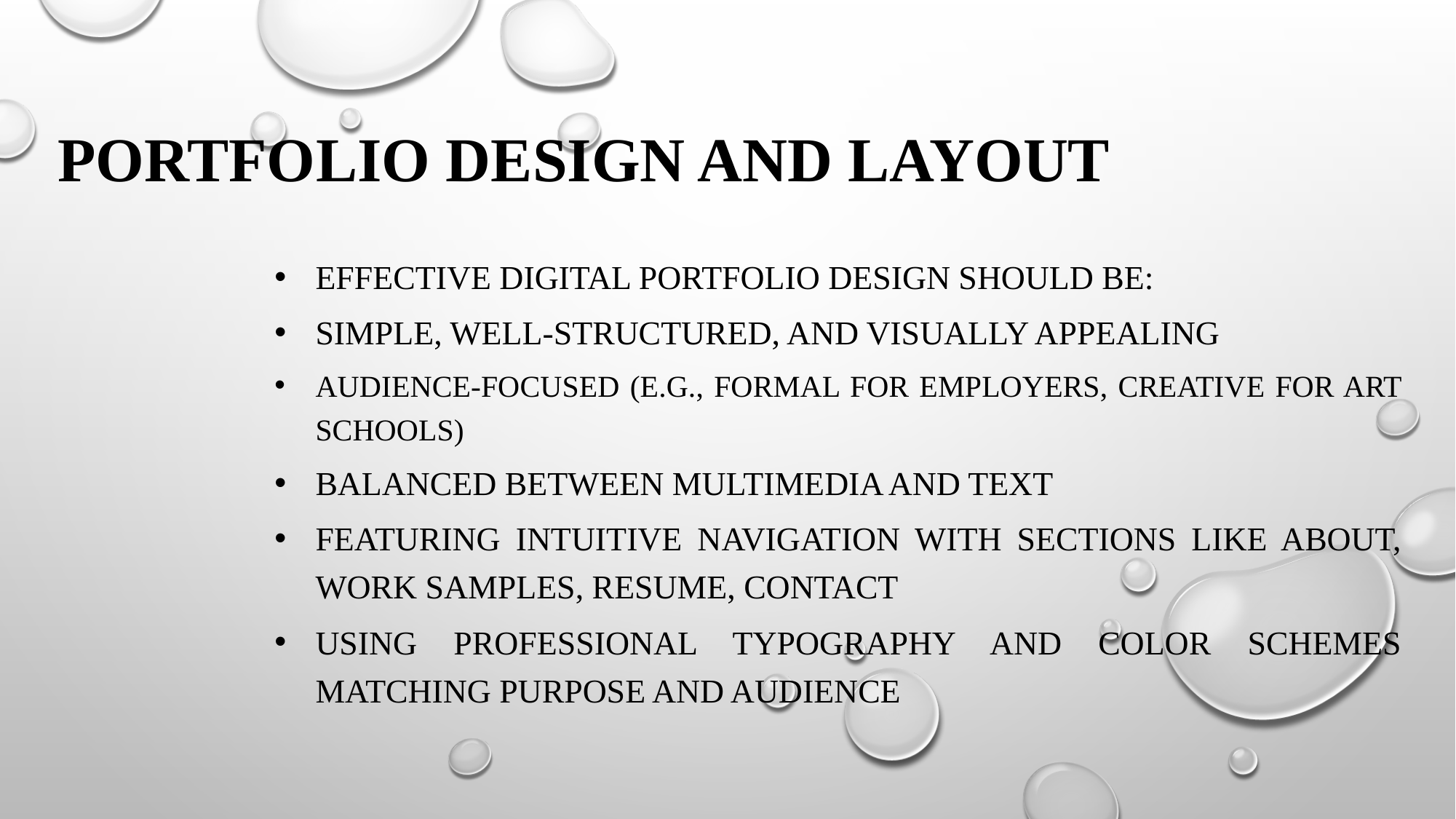

# Portfolio Design and Layout
Effective digital portfolio design should be:
Simple, well-structured, and visually appealing
Audience-focused (e.g., formal for employers, creative for art schools)
Balanced between multimedia and text
Featuring intuitive navigation with sections like About, Work Samples, Resume, Contact
Using professional typography and color schemes matching purpose and audience